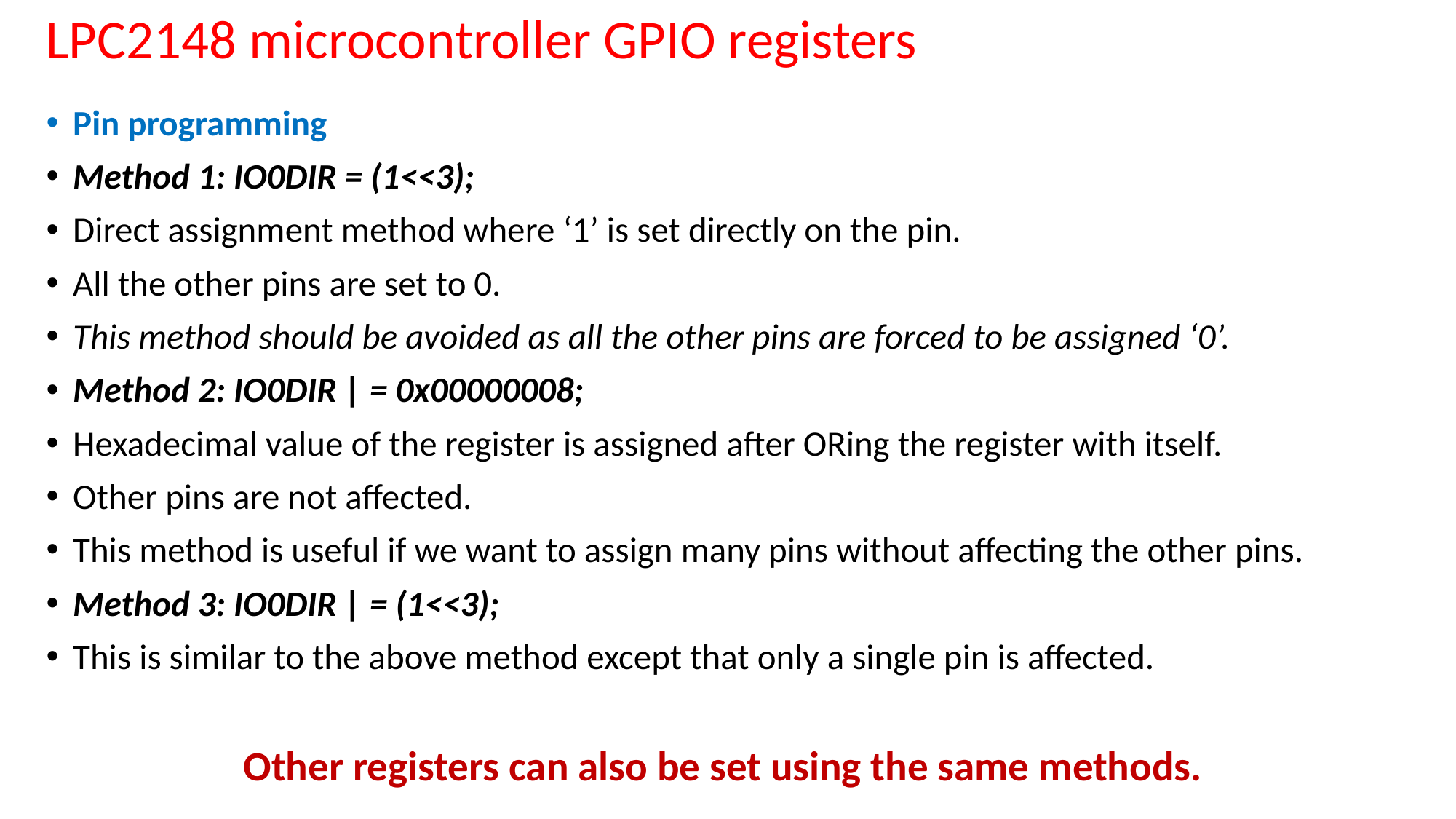

# LPC2148 microcontroller GPIO registers
Pin programming
Method 1: IO0DIR = (1<<3);
Direct assignment method where ‘1’ is set directly on the pin.
All the other pins are set to 0.
This method should be avoided as all the other pins are forced to be assigned ‘0’.
Method 2: IO0DIR | = 0x00000008;
Hexadecimal value of the register is assigned after ORing the register with itself.
Other pins are not affected.
This method is useful if we want to assign many pins without affecting the other pins.
Method 3: IO0DIR | = (1<<3);
This is similar to the above method except that only a single pin is affected.

Other registers can also be set using the same methods.